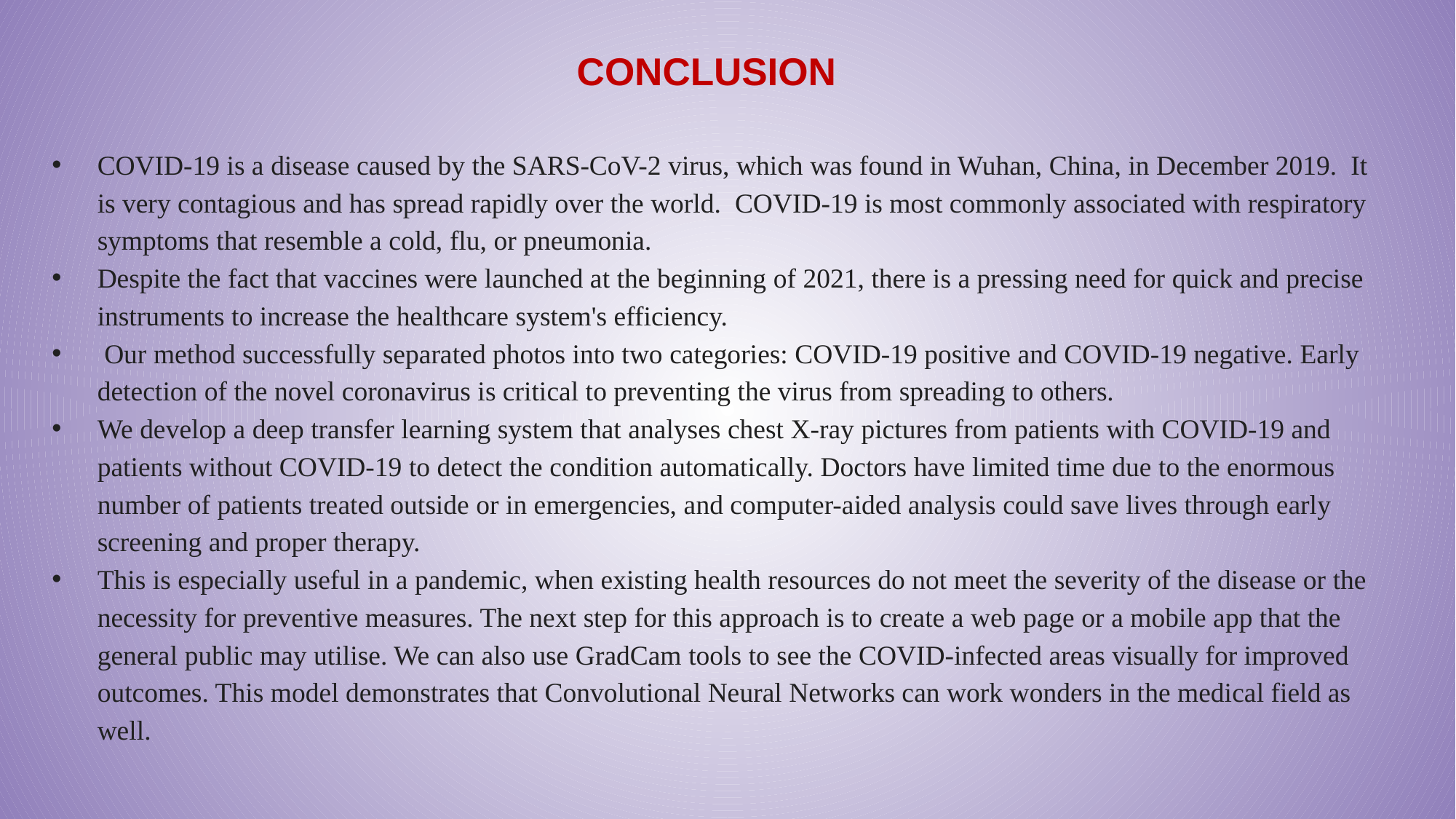

# CONCLUSION
COVID-19 is a disease caused by the SARS-CoV-2 virus, which was found in Wuhan, China, in December 2019.  It is very contagious and has spread rapidly over the world.  COVID-19 is most commonly associated with respiratory symptoms that resemble a cold, flu, or pneumonia.
Despite the fact that vaccines were launched at the beginning of 2021, there is a pressing need for quick and precise instruments to increase the healthcare system's efficiency.
 Our method successfully separated photos into two categories: COVID-19 positive and COVID-19 negative. Early detection of the novel coronavirus is critical to preventing the virus from spreading to others.
We develop a deep transfer learning system that analyses chest X-ray pictures from patients with COVID-19 and patients without COVID-19 to detect the condition automatically. Doctors have limited time due to the enormous number of patients treated outside or in emergencies, and computer-aided analysis could save lives through early screening and proper therapy.
This is especially useful in a pandemic, when existing health resources do not meet the severity of the disease or the necessity for preventive measures. The next step for this approach is to create a web page or a mobile app that the general public may utilise. We can also use GradCam tools to see the COVID-infected areas visually for improved outcomes. This model demonstrates that Convolutional Neural Networks can work wonders in the medical field as well.